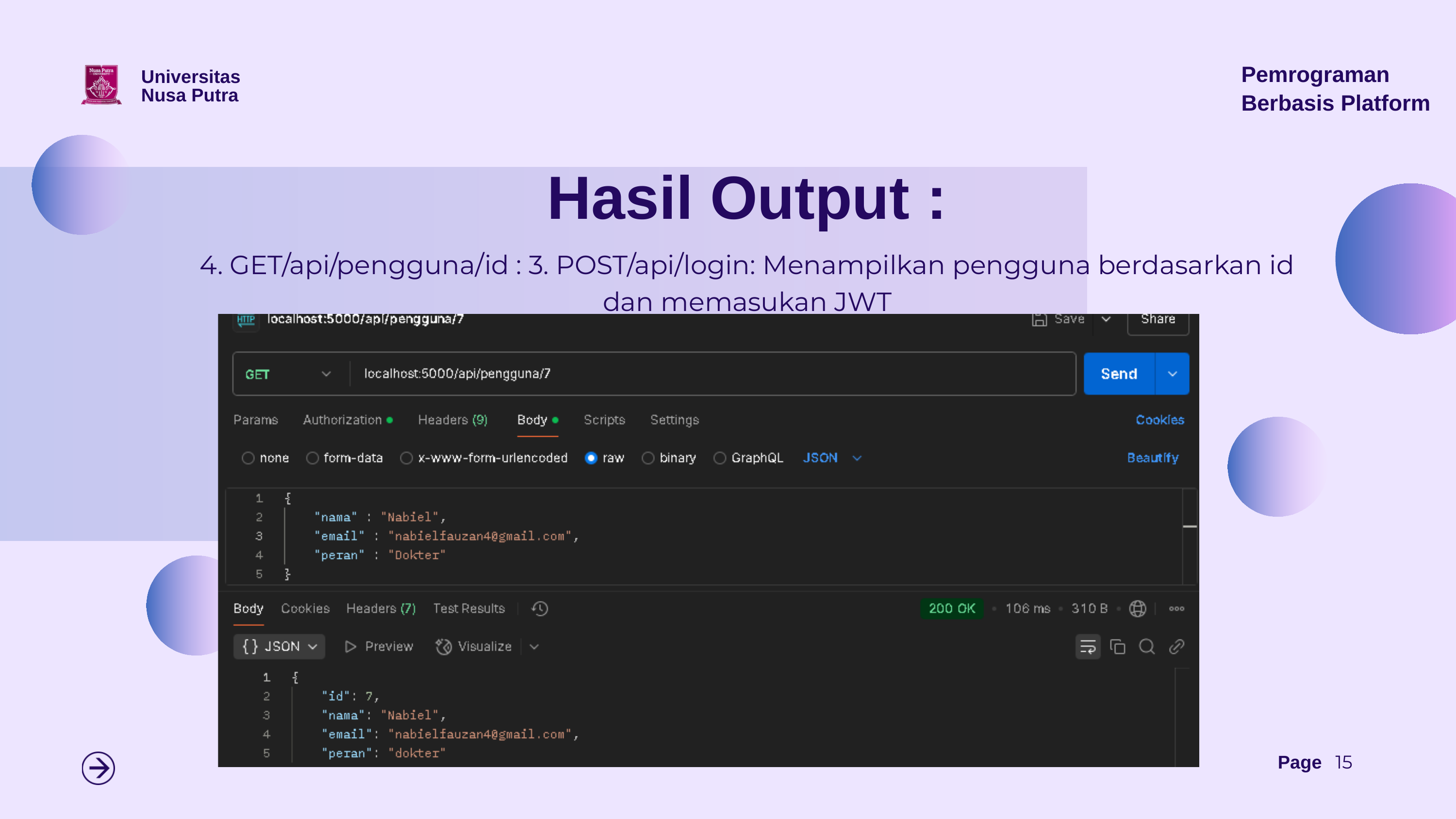

Pemrograman Berbasis Platform

Universitas Nusa Putra

Hasil Output :

4. GET/api/pengguna/id : 3. POST/api/login: Menampilkan pengguna berdasarkan id dan memasukan JWT

Page
15